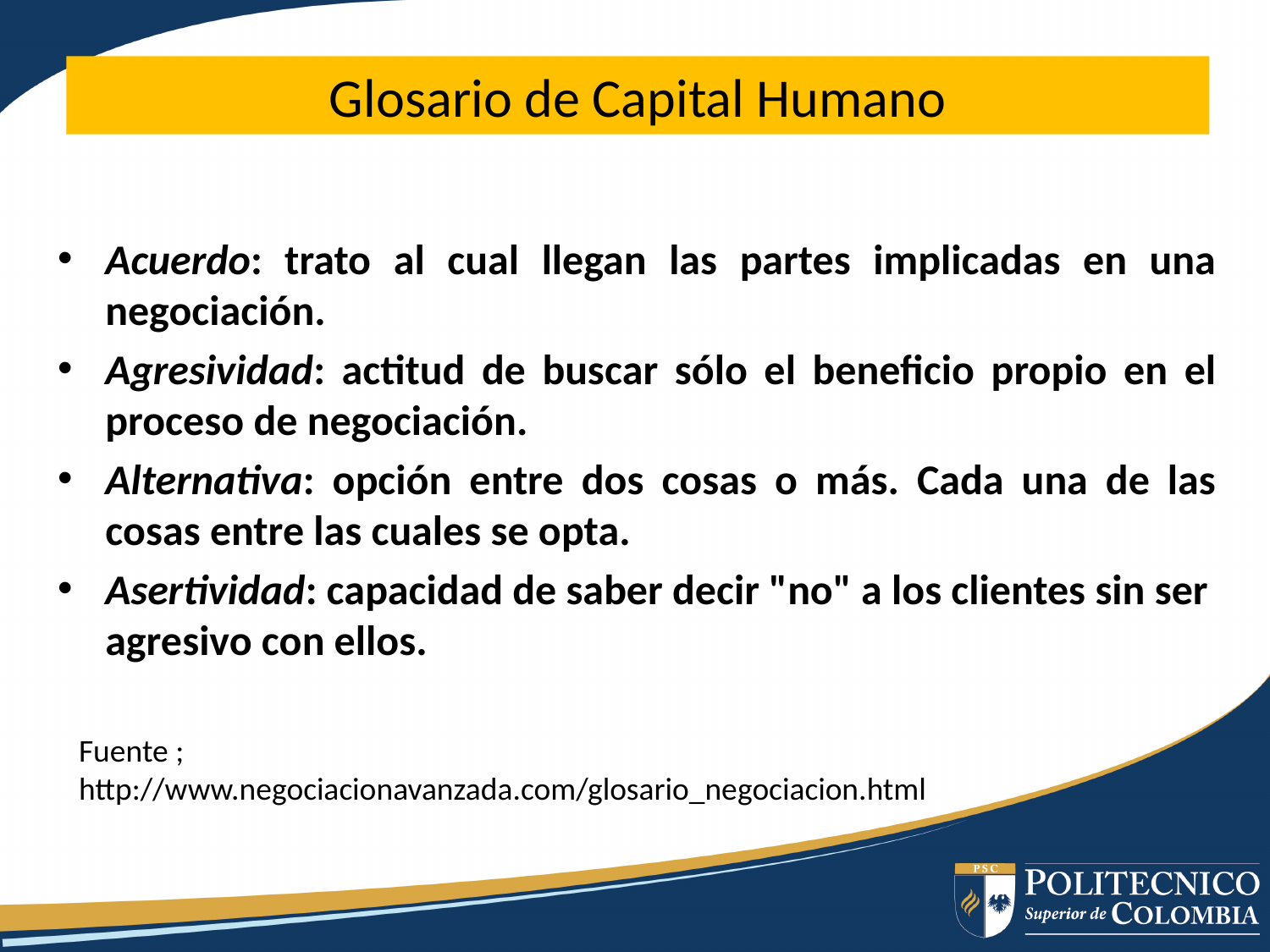

# Glosario de Capital Humano
Acuerdo: trato al cual llegan las partes implicadas en una negociación.
Agresividad: actitud de buscar sólo el beneficio propio en el proceso de negociación.
Alternativa: opción entre dos cosas o más. Cada una de las cosas entre las cuales se opta.
Asertividad: capacidad de saber decir "no" a los clientes sin ser agresivo con ellos.

Fuente ; http://www.negociacionavanzada.com/glosario_negociacion.html